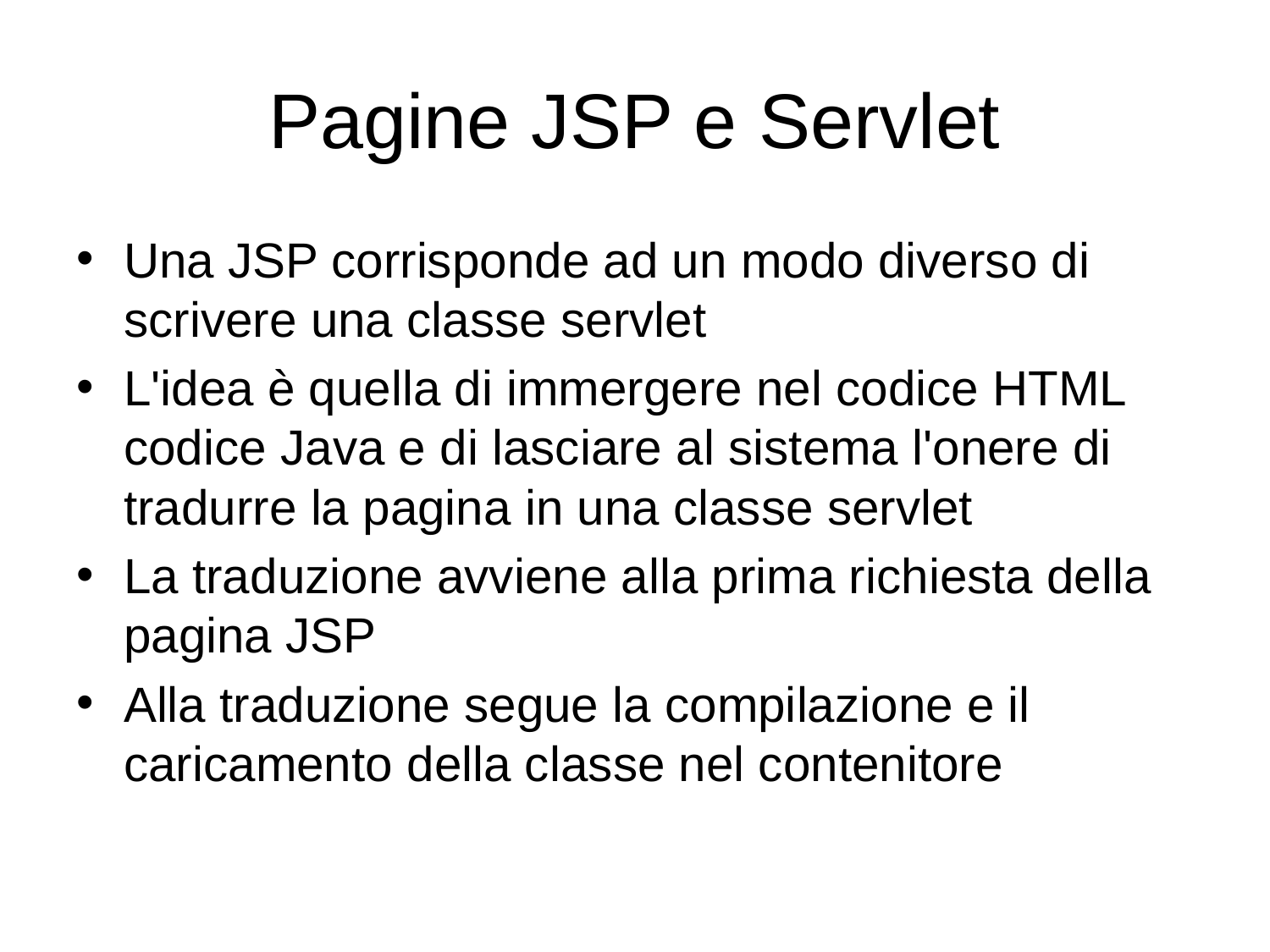

# Pagine JSP e Servlet
Una JSP corrisponde ad un modo diverso di scrivere una classe servlet
L'idea è quella di immergere nel codice HTML codice Java e di lasciare al sistema l'onere di tradurre la pagina in una classe servlet
La traduzione avviene alla prima richiesta della pagina JSP
Alla traduzione segue la compilazione e il caricamento della classe nel contenitore